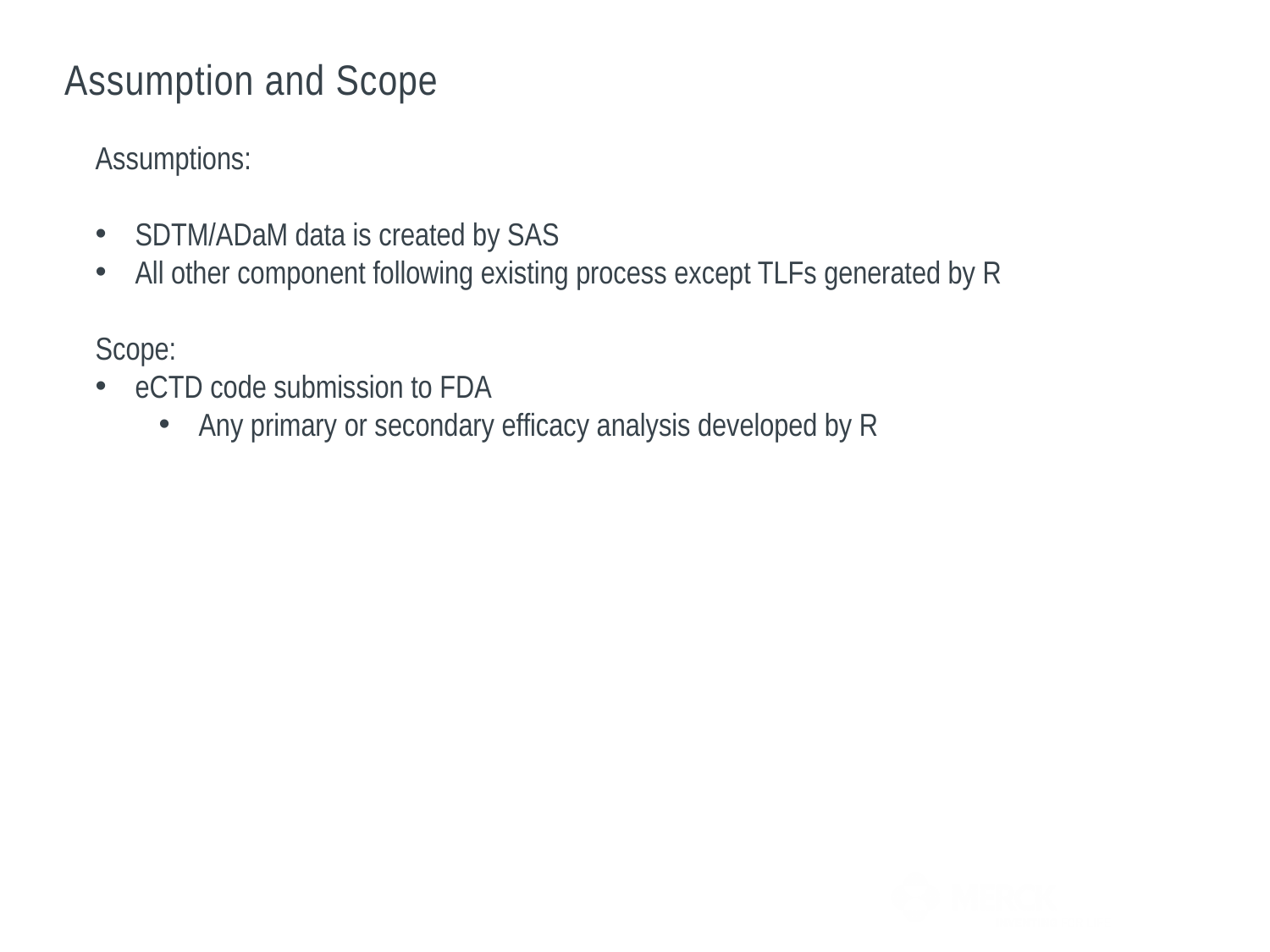

# Assumption and Scope
Assumptions:

SDTM/ADaM data is created by SAS
All other component following existing process except TLFs generated by R

Scope:
eCTD code submission to FDA
Any primary or secondary efficacy analysis developed by R

1